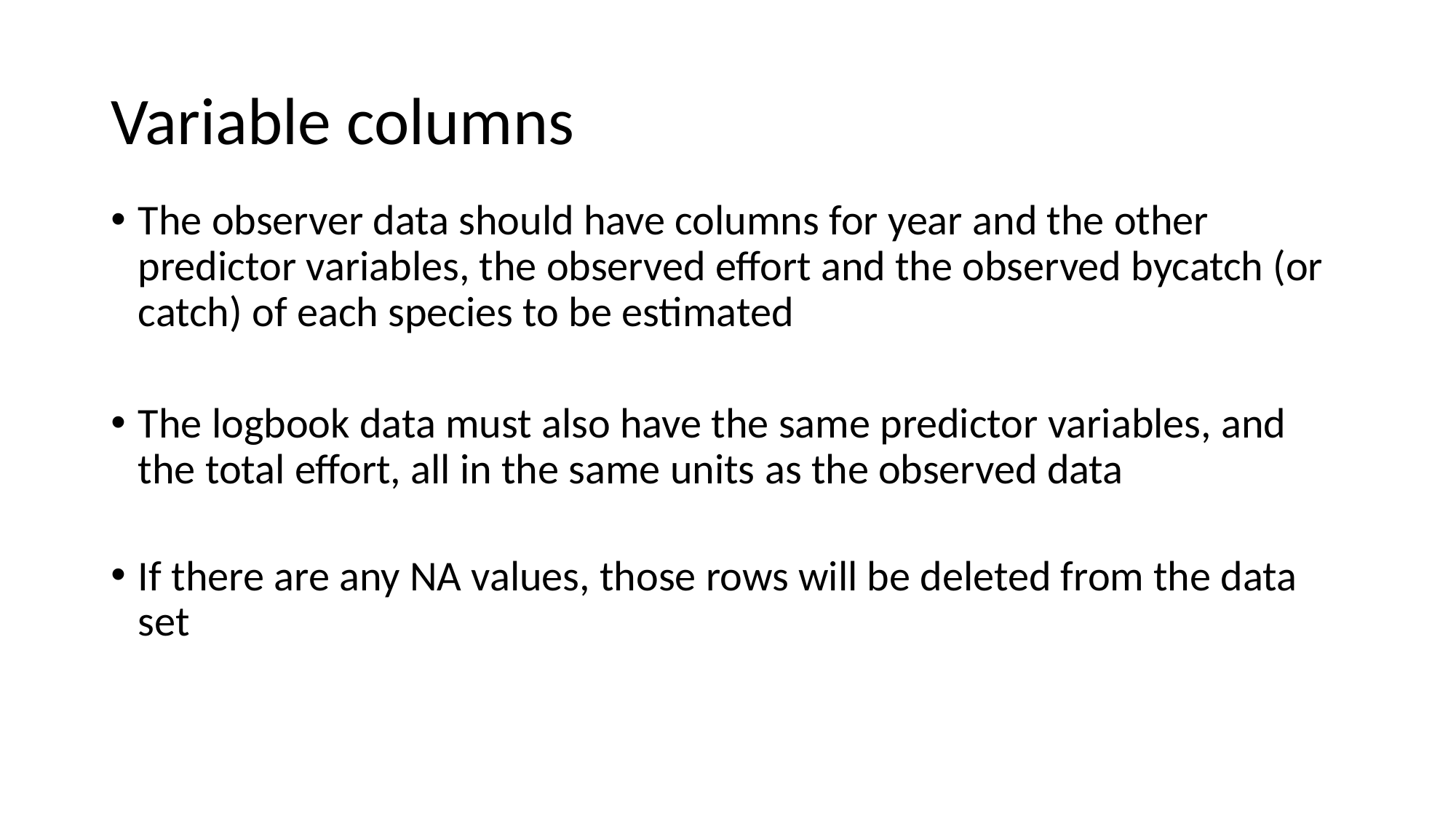

# Variable columns
The observer data should have columns for year and the other predictor variables, the observed effort and the observed bycatch (or catch) of each species to be estimated
The logbook data must also have the same predictor variables, and the total effort, all in the same units as the observed data
If there are any NA values, those rows will be deleted from the data set